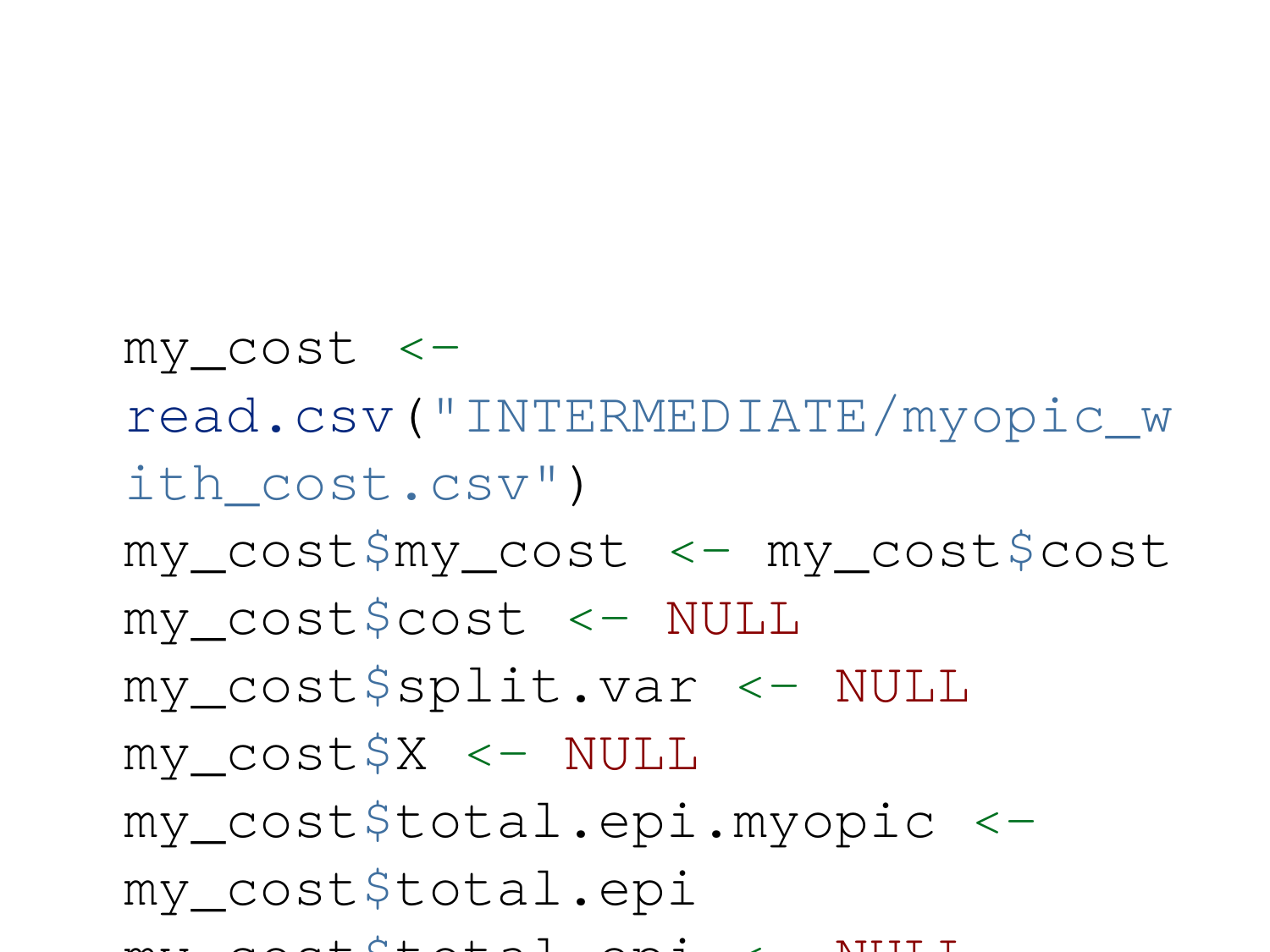

my_cost <- read.csv("INTERMEDIATE/myopic_with_cost.csv")
my_cost$my_cost <- my_cost$cost
my_cost$cost <- NULL
my_cost$split.var <- NULL
my_cost$X <- NULL
my_cost$total.epi.myopic <- my_cost$total.epi
my_cost$total.epi <- NULL
merged <- merge(my_cost,d_cost)
merged$ratio <- merged$my_cost/merged$Cost
dim(merged)
## [1] 2338   27
merged.long <- pivot_longer(merged,cols=c("finalEpi","total.epi.myopic"))
merged.long$name[merged.long$name=="finalEpi"] <- "Full\nOptimization"
merged.long$name[merged.long$name=="total.epi.myopic"] <- "Myopic\n Solution"
g5.a <-  merged.long %>%
  ggplot(mapping= aes(x = tFinal, y = c,fill=value)) +
  geom_tile() + scale_fill_viridis_c(name="Final\nEpidemic\nSize",option="c")+xlab(TeX(r'($T_{final}$)'))+theme(legend.position = "bottom")+facet_grid(name~as.factor(R0))+ylab(TeX(r'($c$)'))+theme(legend.position = "bottom")
## Warning in viridisLite::viridis(n, alpha, begin, end, direction, option):
## Option 'c' does not exist. Defaulting to 'viridis'.
g5.a